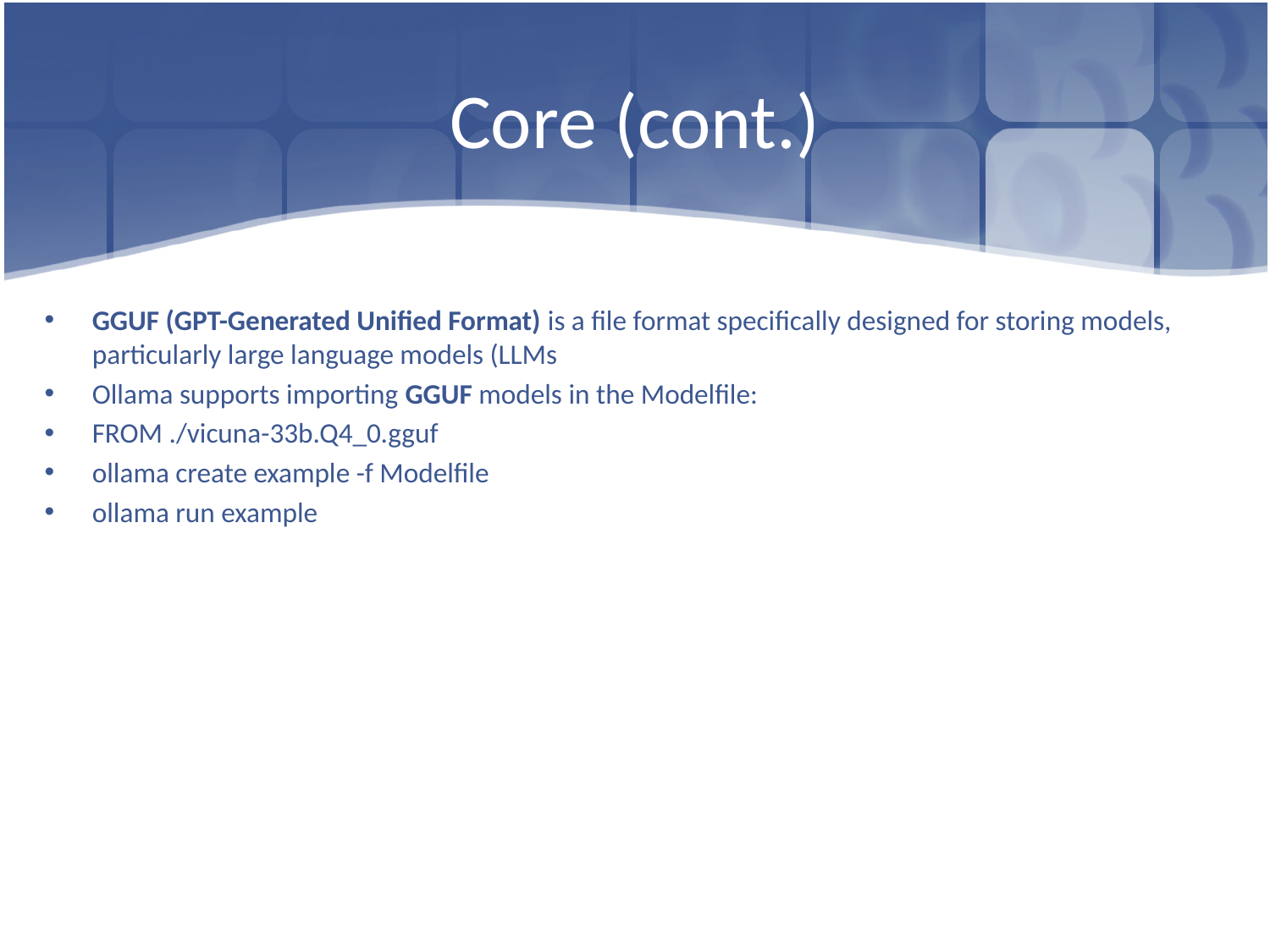

# Core (cont.)
GGUF (GPT-Generated Unified Format) is a file format specifically designed for storing models, particularly large language models (LLMs
Ollama supports importing GGUF models in the Modelfile:
FROM ./vicuna-33b.Q4_0.gguf
ollama create example -f Modelfile
ollama run example